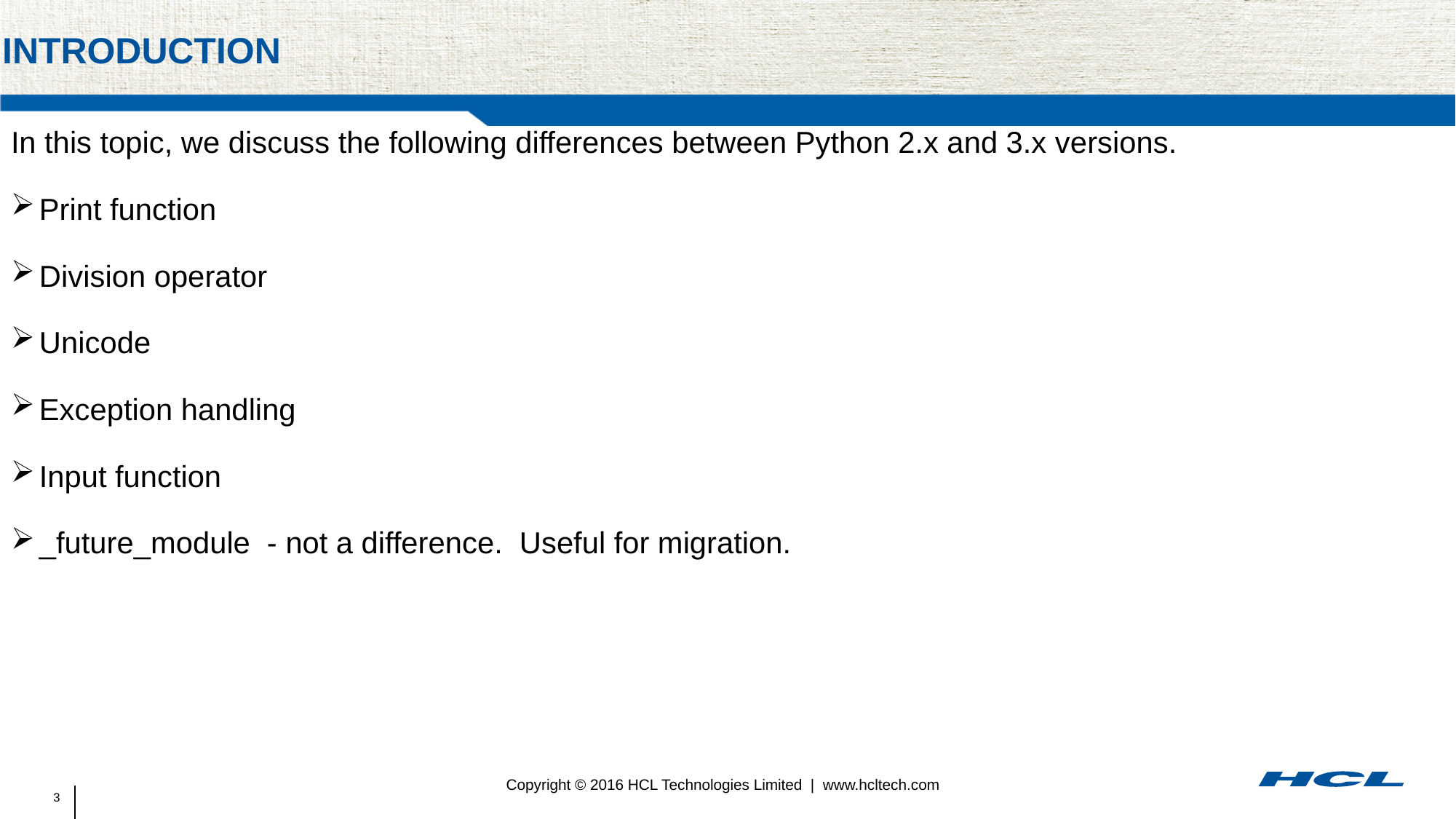

# introduction
In this topic, we discuss the following differences between Python 2.x and 3.x versions.
Print function
Division operator
Unicode
Exception handling
Input function
_future_module  - not a difference.  Useful for migration.